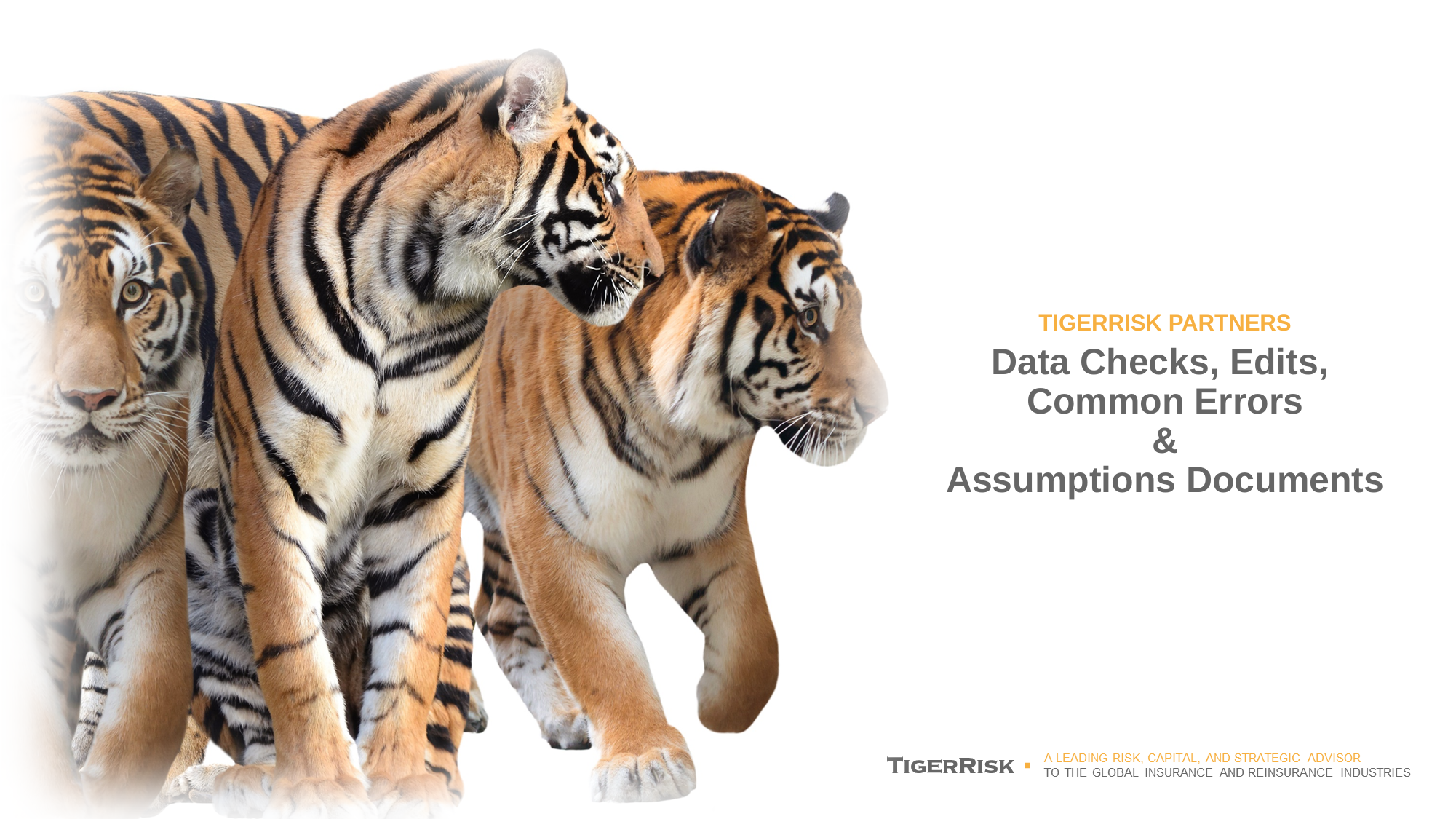

TIGERRISK PARTNERS
# Data Checks, Edits, Common Errors & Assumptions Documents